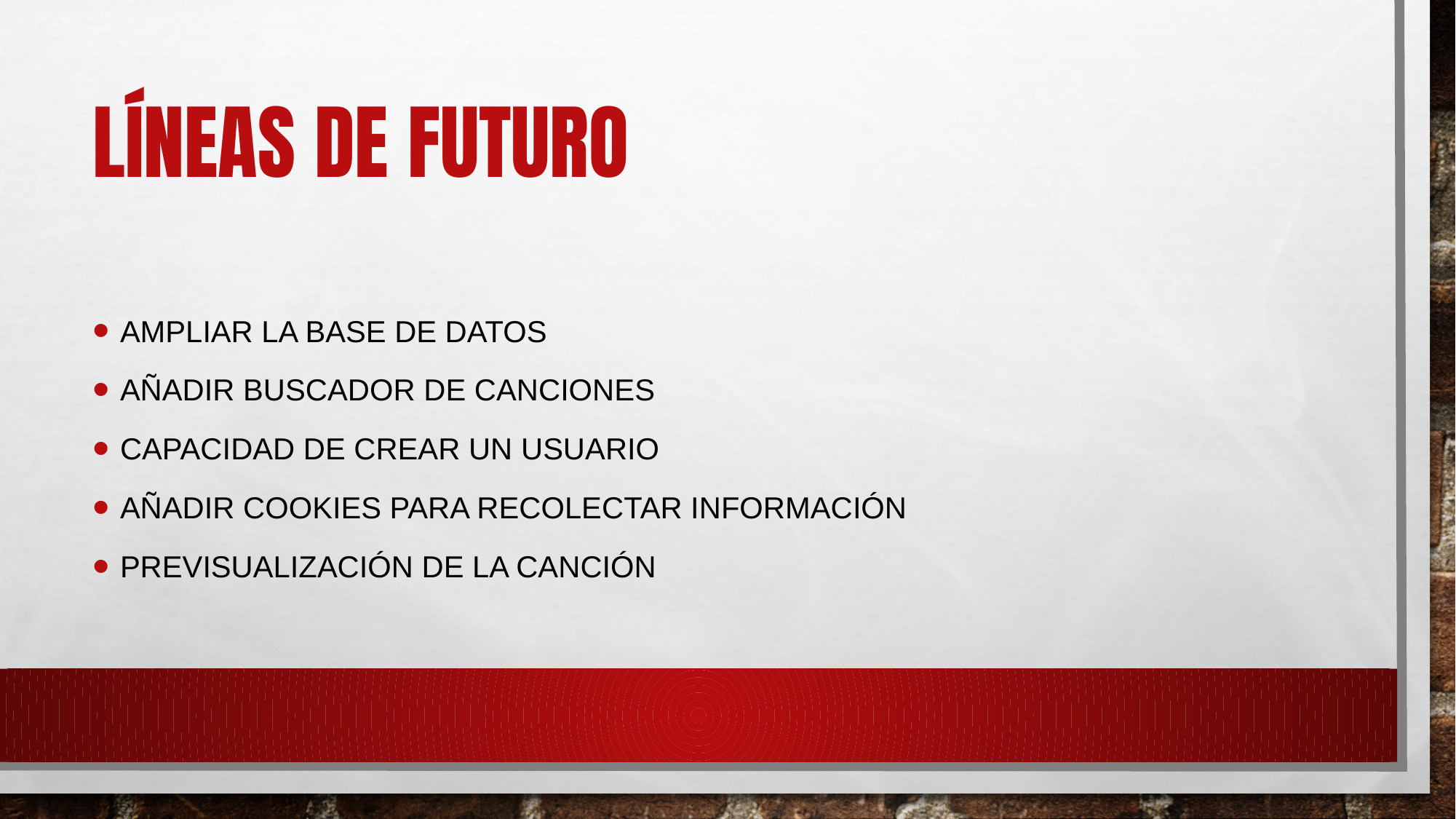

# Líneas de Futuro
Ampliar la base de datos
Añadir buscador de canciones
Capacidad de crear un usuario
Añadir cookies para recolectar información
Previsualización de la canción